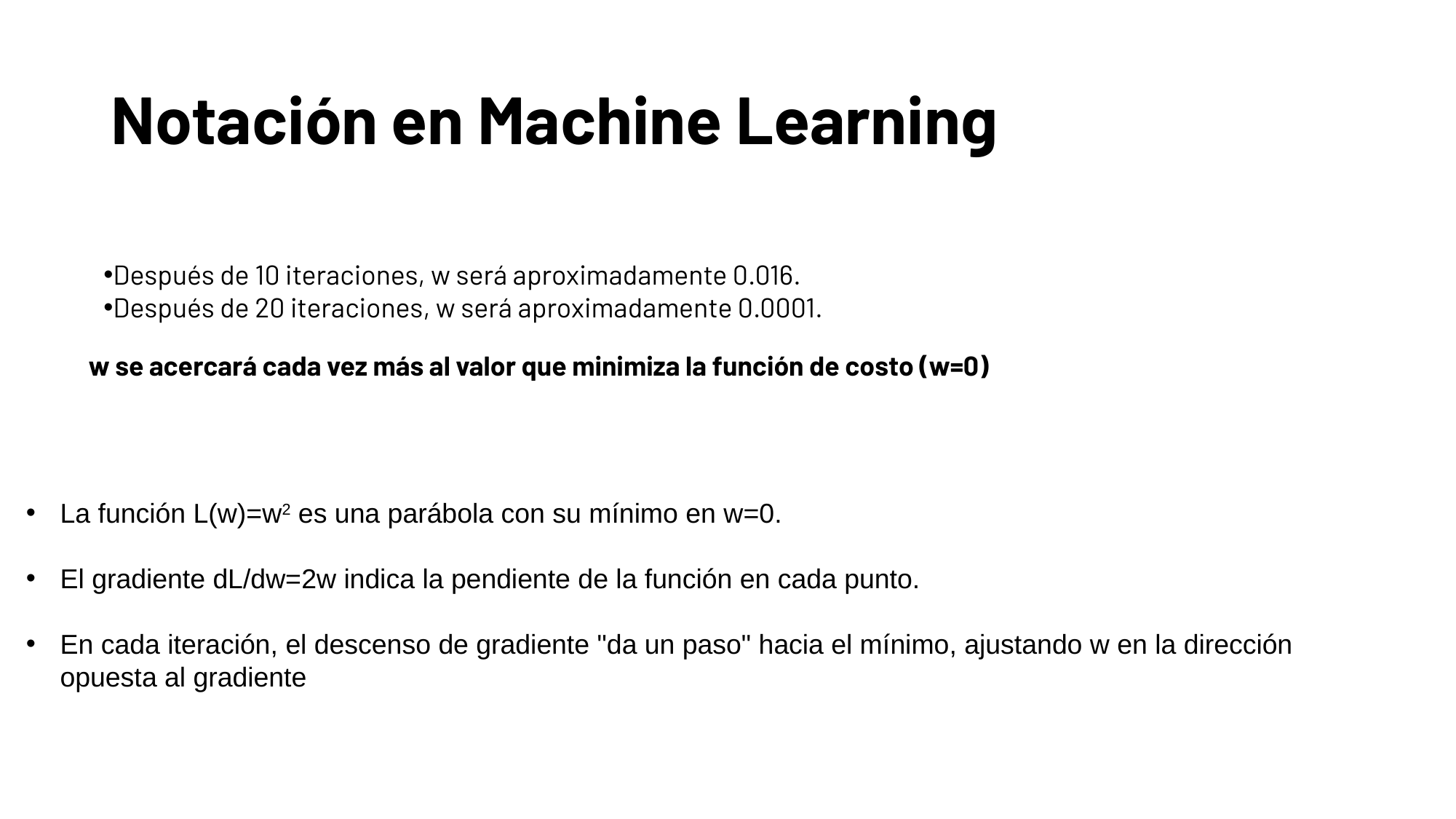

# Notación en Machine Learning
Después de 10 iteraciones, w será aproximadamente 0.016.
Después de 20 iteraciones, w será aproximadamente 0.0001.
w se acercará cada vez más al valor que minimiza la función de costo (w=0)
La función L(w)=w2 es una parábola con su mínimo en w=0.

El gradiente dL/dw=2w indica la pendiente de la función en cada punto.

En cada iteración, el descenso de gradiente "da un paso" hacia el mínimo, ajustando w en la dirección opuesta al gradiente